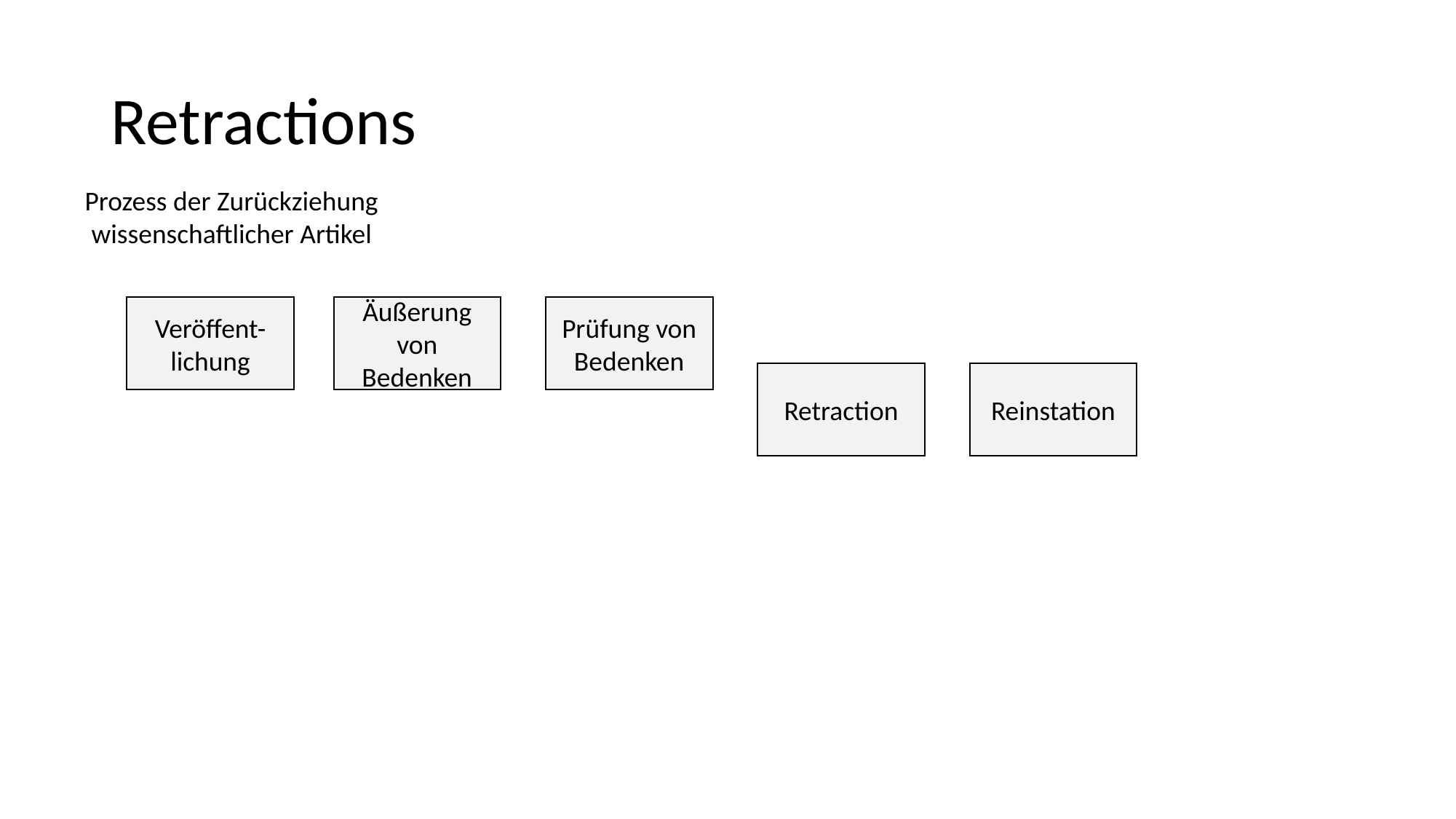

# Retractions
Prozess der Zurückziehung wissenschaftlicher Artikel
Veröffent-lichung
Äußerung von Bedenken
Prüfung von Bedenken
Retraction
Reinstation